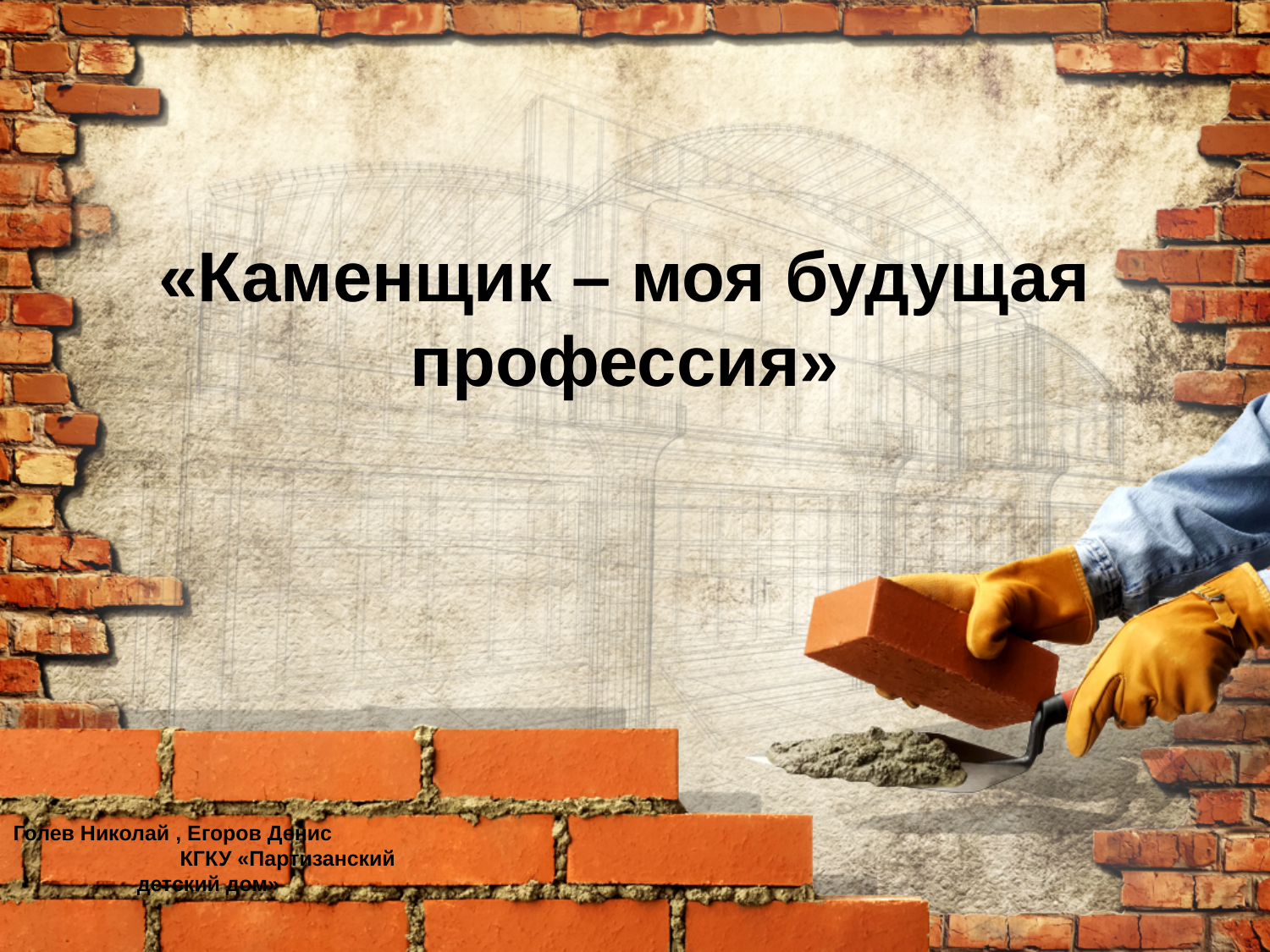

# «Каменщик – моя будущая профессия»
Голев Николай , Егоров Денис                                        КГКУ «Партизанский детский дом»